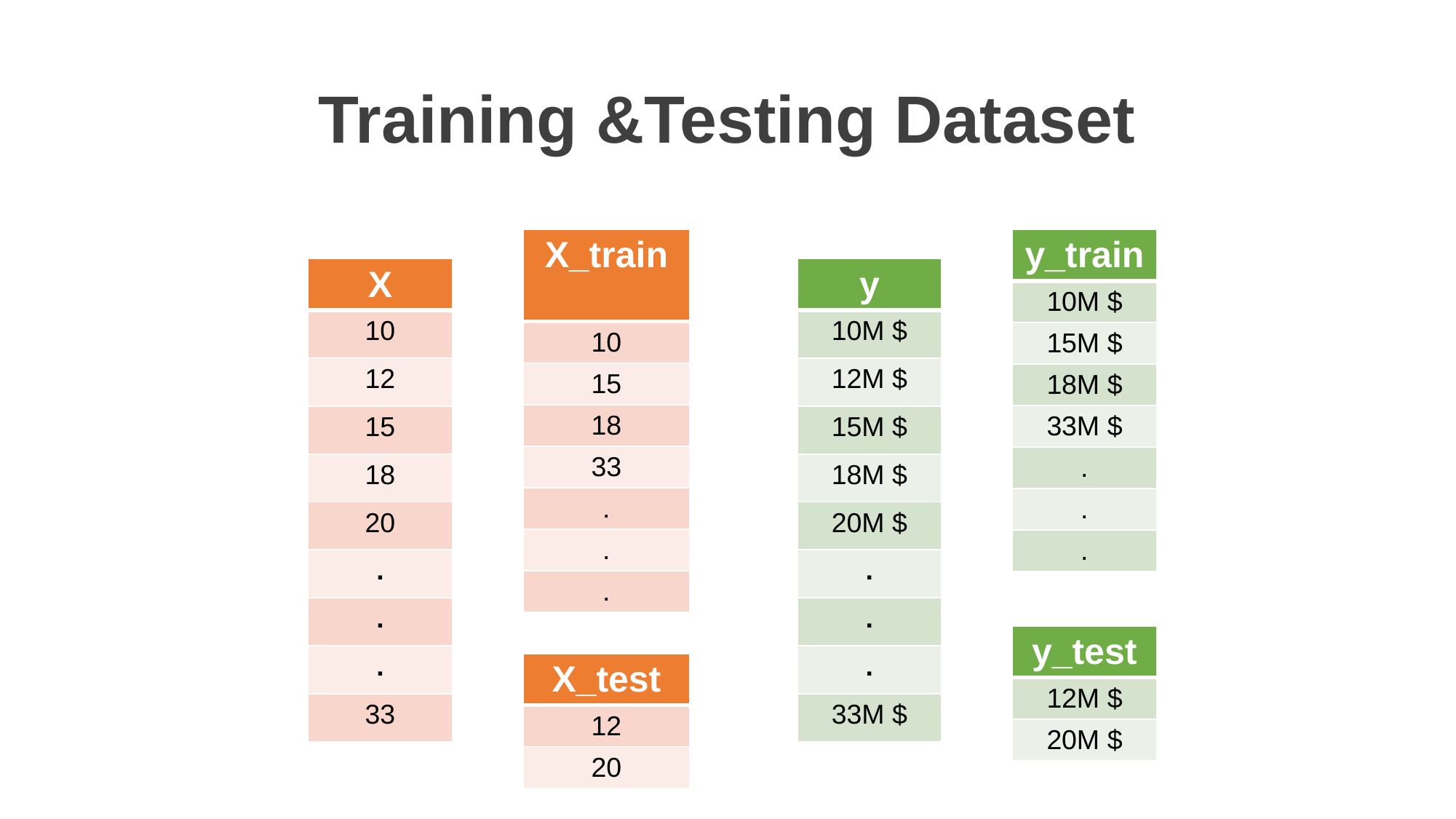

Training &Testing Dataset
| X\_train |
| --- |
| 10 |
| 15 |
| 18 |
| 33 |
| . |
| . |
| . |
| y\_train |
| --- |
| 10M $ |
| 15M $ |
| 18M $ |
| 33M $ |
| . |
| . |
| . |
| X |
| --- |
| 10 |
| 12 |
| 15 |
| 18 |
| 20 |
| . |
| . |
| . |
| 33 |
| y |
| --- |
| 10M $ |
| 12M $ |
| 15M $ |
| 18M $ |
| 20M $ |
| . |
| . |
| . |
| 33M $ |
| y\_test |
| --- |
| 12M $ |
| 20M $ |
| X\_test |
| --- |
| 12 |
| 20 |